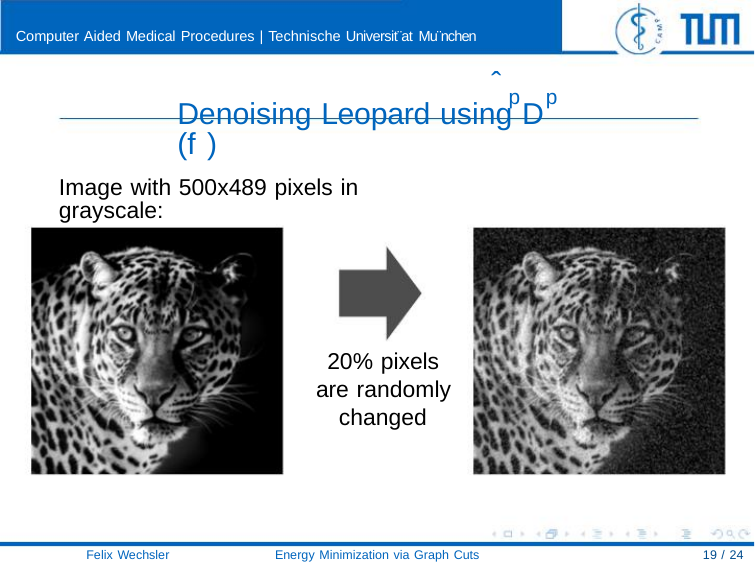

Computer Aided Medical Procedures | Technische Universit¨at Mu¨nchen
ˆ
Denoising Leopard using D (f )
p
p
Image with 500x489 pixels in grayscale:
20% pixels
are randomly
changed
Felix Wechsler
Energy Minimization via Graph Cuts
19 / 24